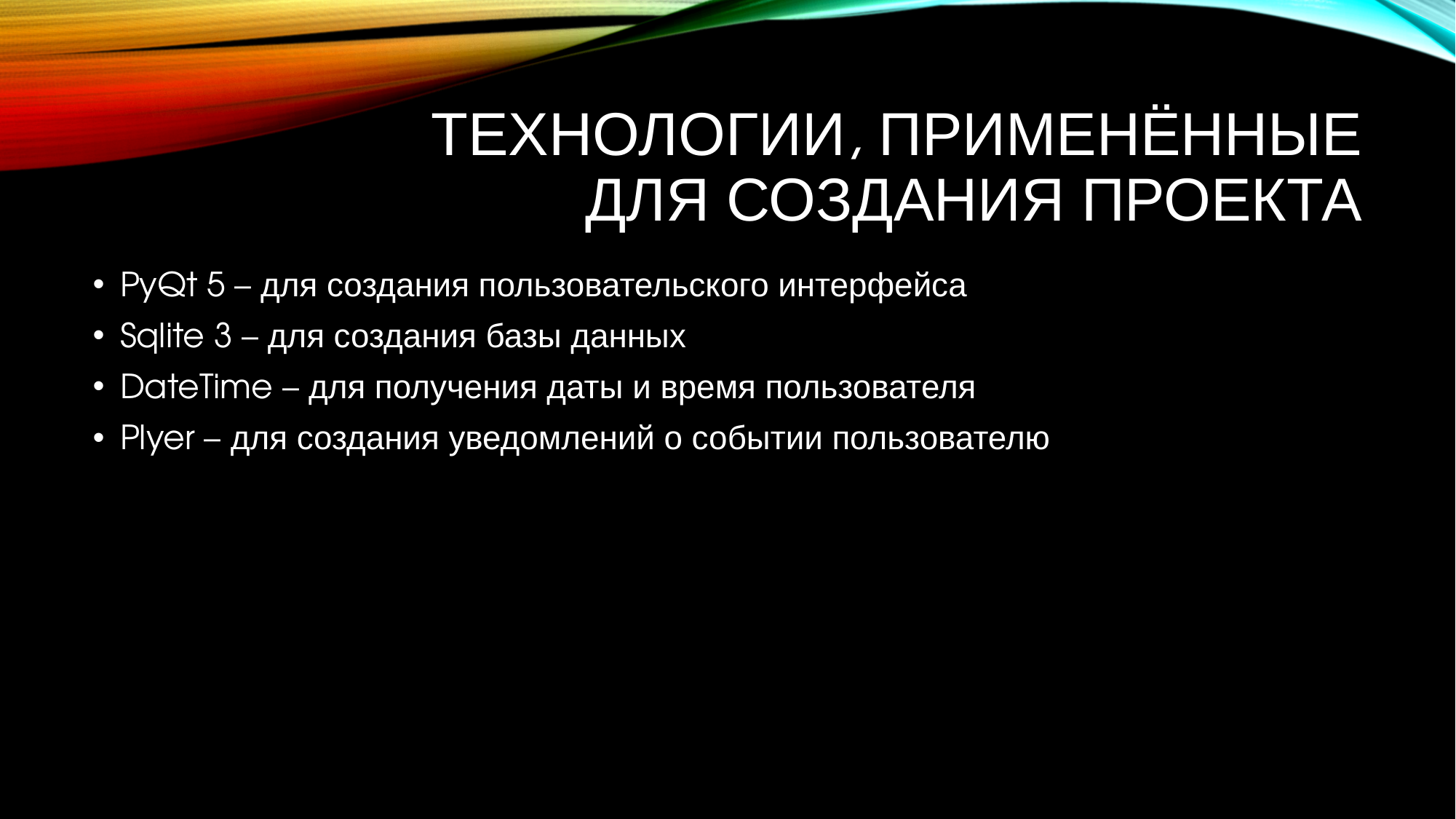

# Технологии, применённые для создания проекта
PyQt 5 – для создания пользовательского интерфейса
Sqlite 3 – для создания базы данных
DateTime – для получения даты и время пользователя
Plyer – для создания уведомлений о событии пользователю